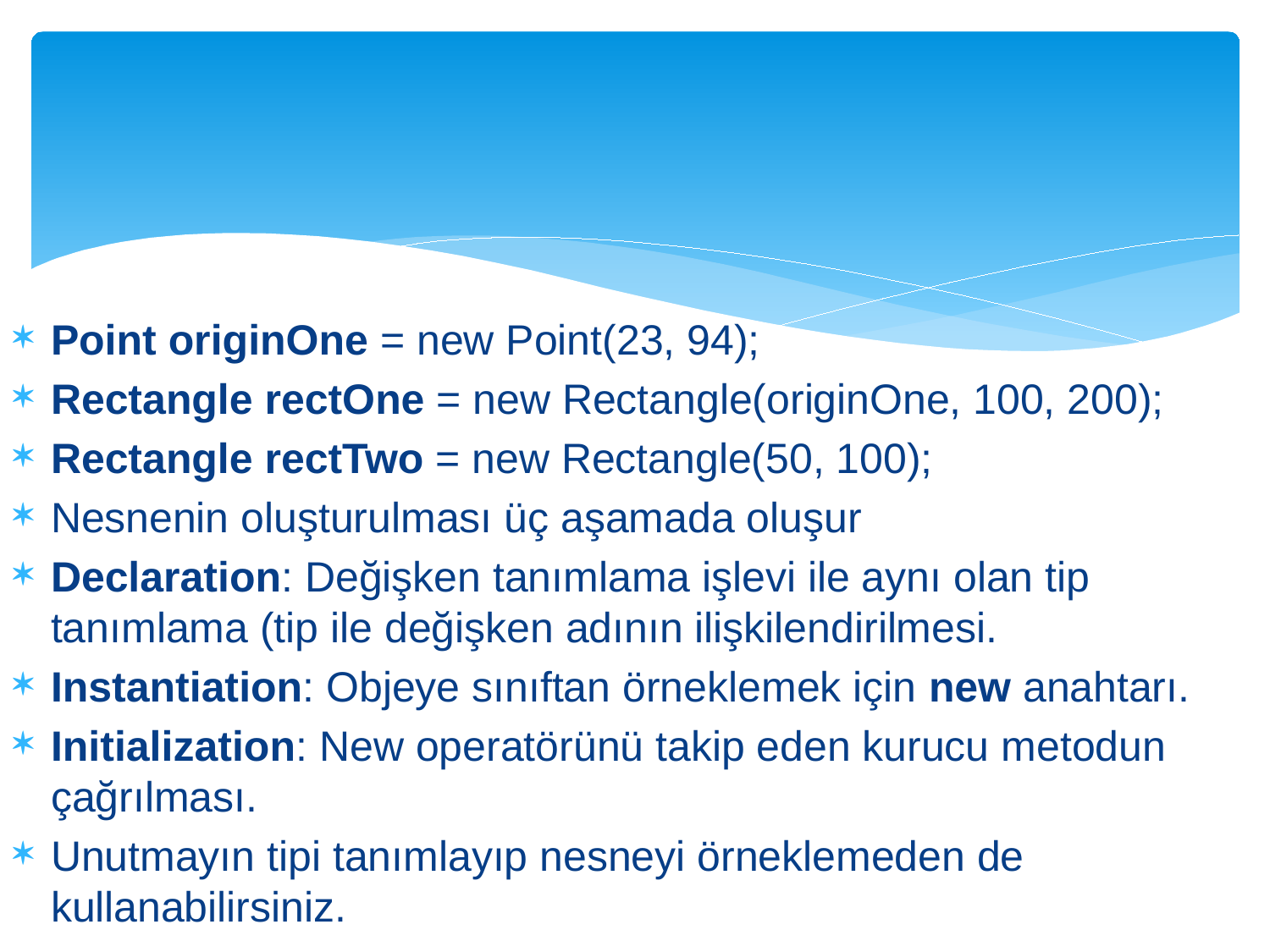

#
Point originOne = new Point(23, 94);
Rectangle rectOne = new Rectangle(originOne, 100, 200);
Rectangle rectTwo = new Rectangle(50, 100);
Nesnenin oluşturulması üç aşamada oluşur
Declaration: Değişken tanımlama işlevi ile aynı olan tip tanımlama (tip ile değişken adının ilişkilendirilmesi.
Instantiation: Objeye sınıftan örneklemek için new anahtarı.
Initialization: New operatörünü takip eden kurucu metodun çağrılması.
Unutmayın tipi tanımlayıp nesneyi örneklemeden de kullanabilirsiniz.